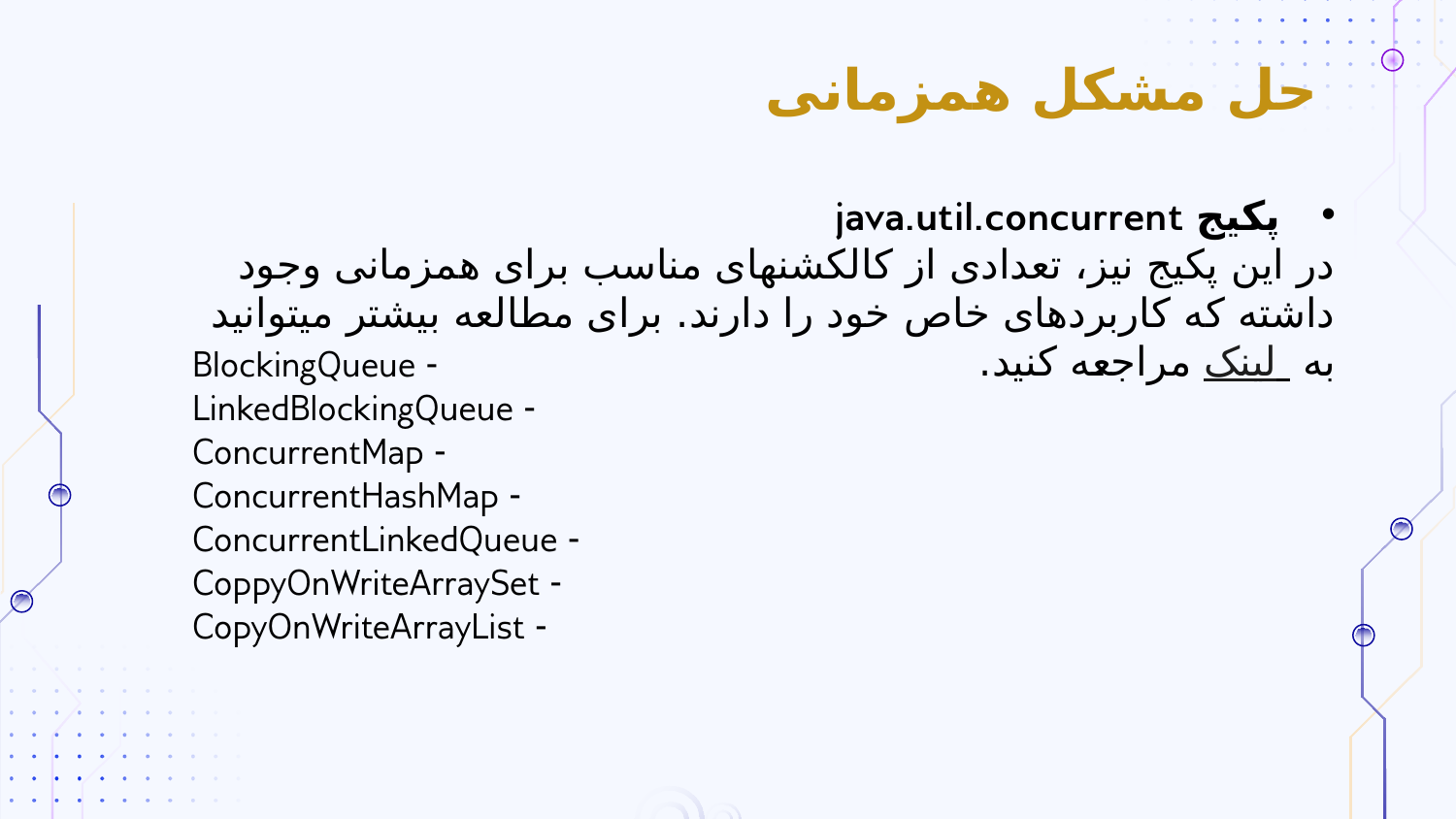

# حل مشکل همزمانی
پکیج java.util.concurrent
در این پکیج نیز، تعدادی از کالکشنهای مناسب برای همزمانی وجود داشته که کاربردهای خاص خود را دارند. برای مطالعه بیشتر میتوانید به لینک  مراجعه کنید.

- BlockingQueue
- LinkedBlockingQueue
- ConcurrentMap
- ConcurrentHashMap
- ConcurrentLinkedQueue
- CoppyOnWriteArraySet
- CopyOnWriteArrayList